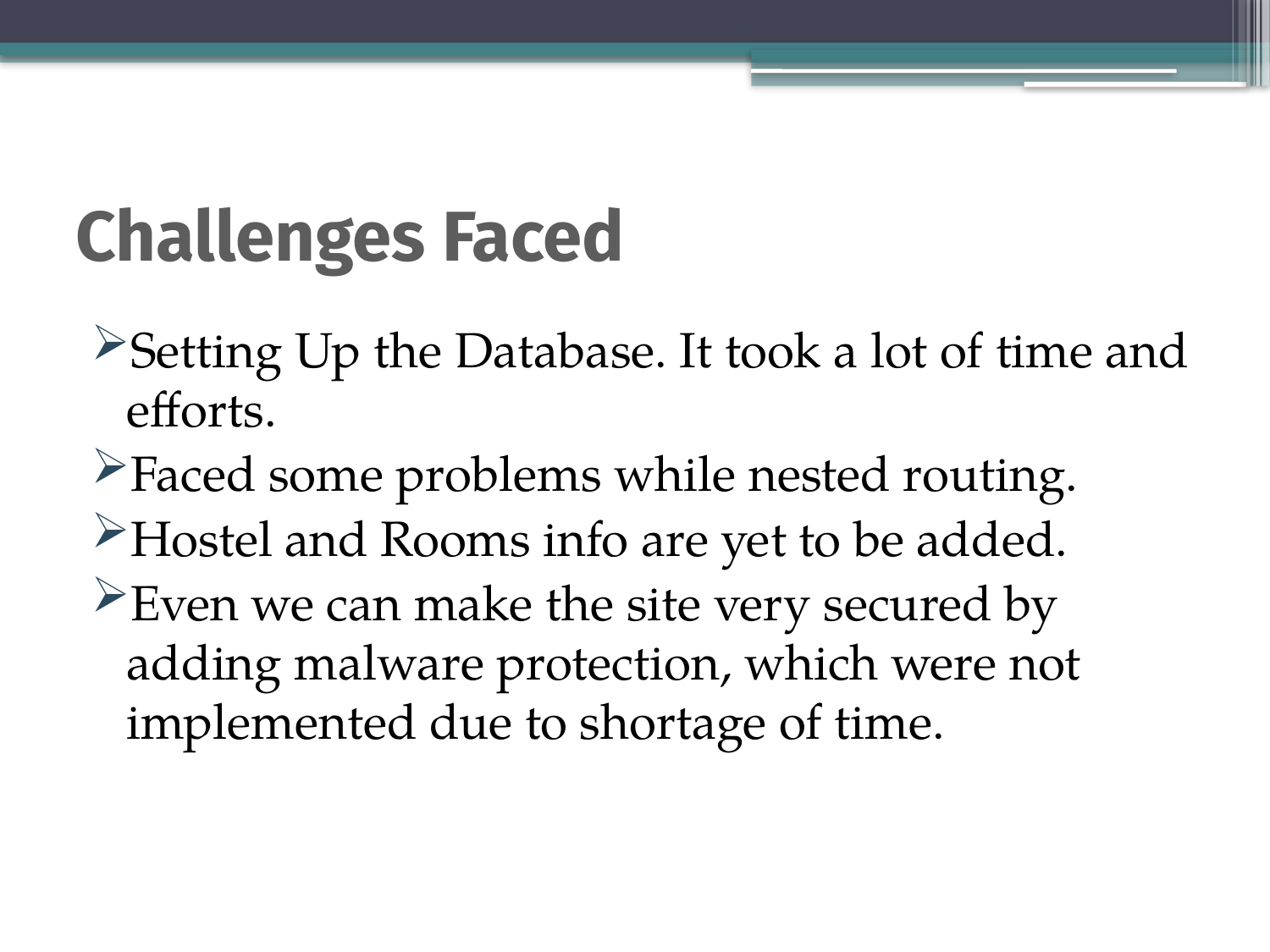

# Challenges Faced
Setting Up the Database. It took a lot of time and efforts.
Faced some problems while nested routing.
Hostel and Rooms info are yet to be added.
Even we can make the site very secured by adding malware protection, which were not implemented due to shortage of time.